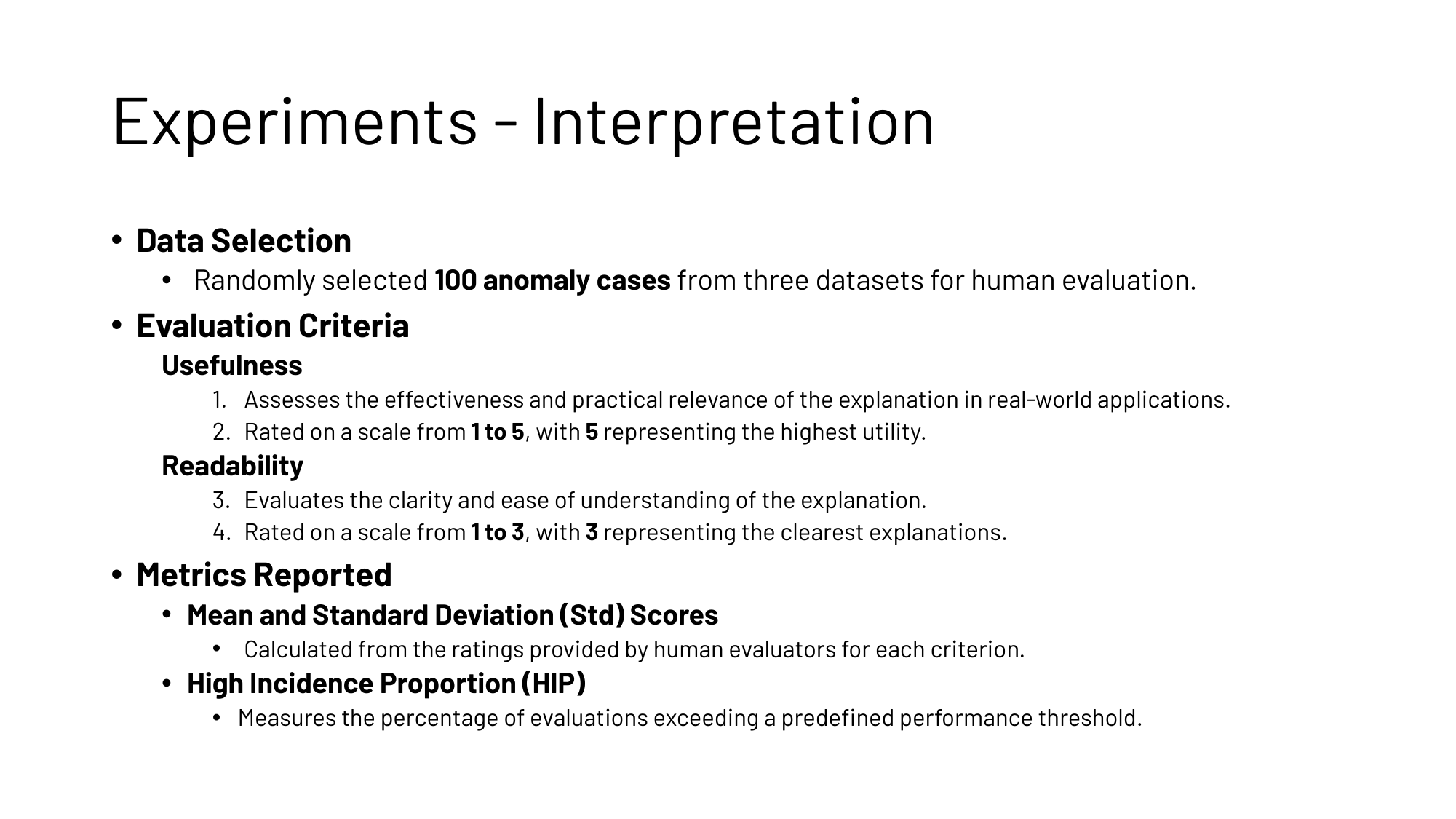

# Experiments - Interpretation
Data Selection
Randomly selected 100 anomaly cases from three datasets for human evaluation.
Evaluation Criteria
Usefulness
Assesses the effectiveness and practical relevance of the explanation in real-world applications.
Rated on a scale from 1 to 5, with 5 representing the highest utility.
Readability
Evaluates the clarity and ease of understanding of the explanation.
Rated on a scale from 1 to 3, with 3 representing the clearest explanations.
Metrics Reported
Mean and Standard Deviation (Std) Scores
Calculated from the ratings provided by human evaluators for each criterion.
High Incidence Proportion (HIP)
Measures the percentage of evaluations exceeding a predefined performance threshold.